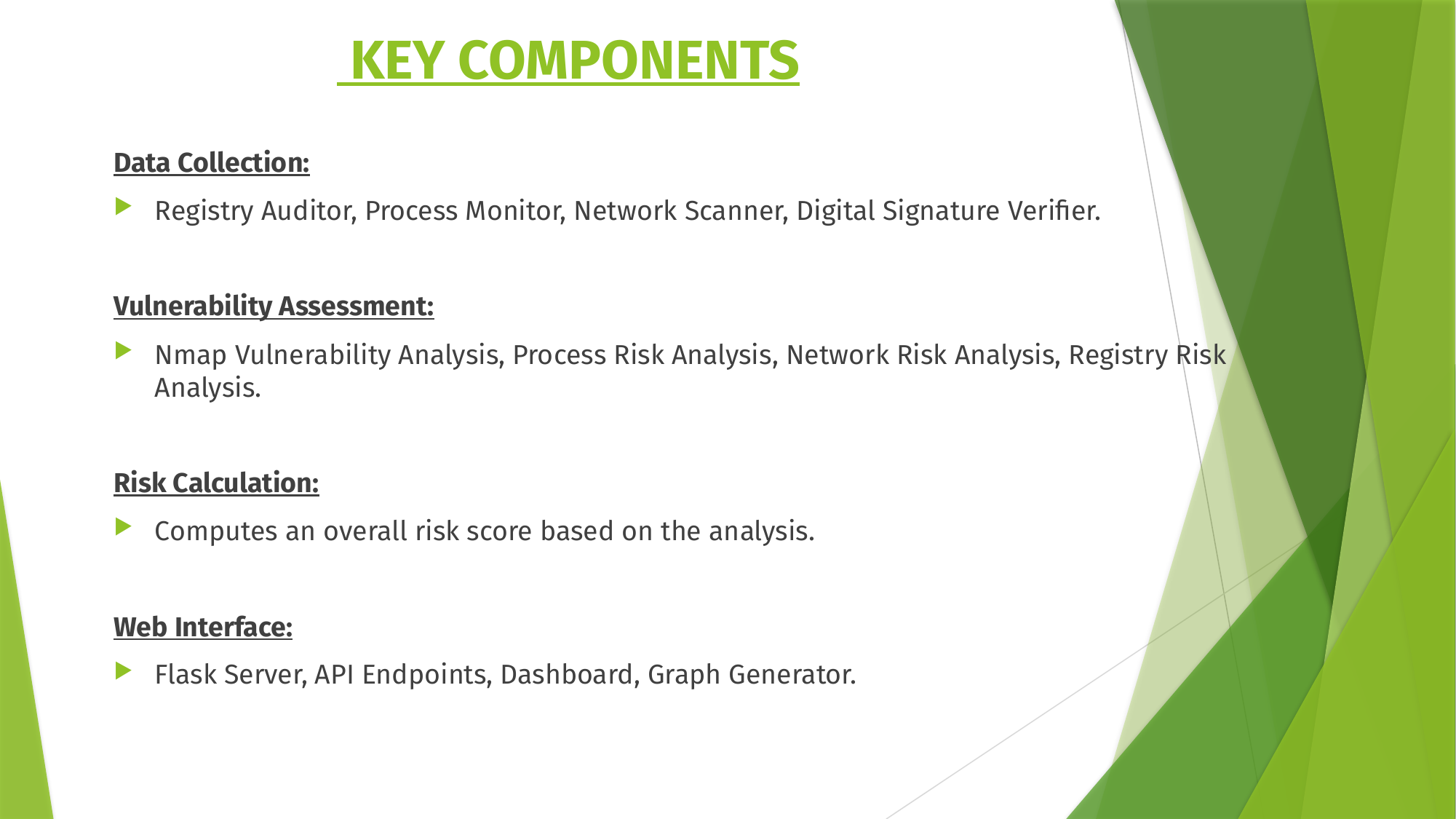

# KEY COMPONENTS
Data Collection:
Registry Auditor, Process Monitor, Network Scanner, Digital Signature Verifier.

Vulnerability Assessment:
Nmap Vulnerability Analysis, Process Risk Analysis, Network Risk Analysis, Registry Risk Analysis.

Risk Calculation:
Computes an overall risk score based on the analysis.

Web Interface:
Flask Server, API Endpoints, Dashboard, Graph Generator.